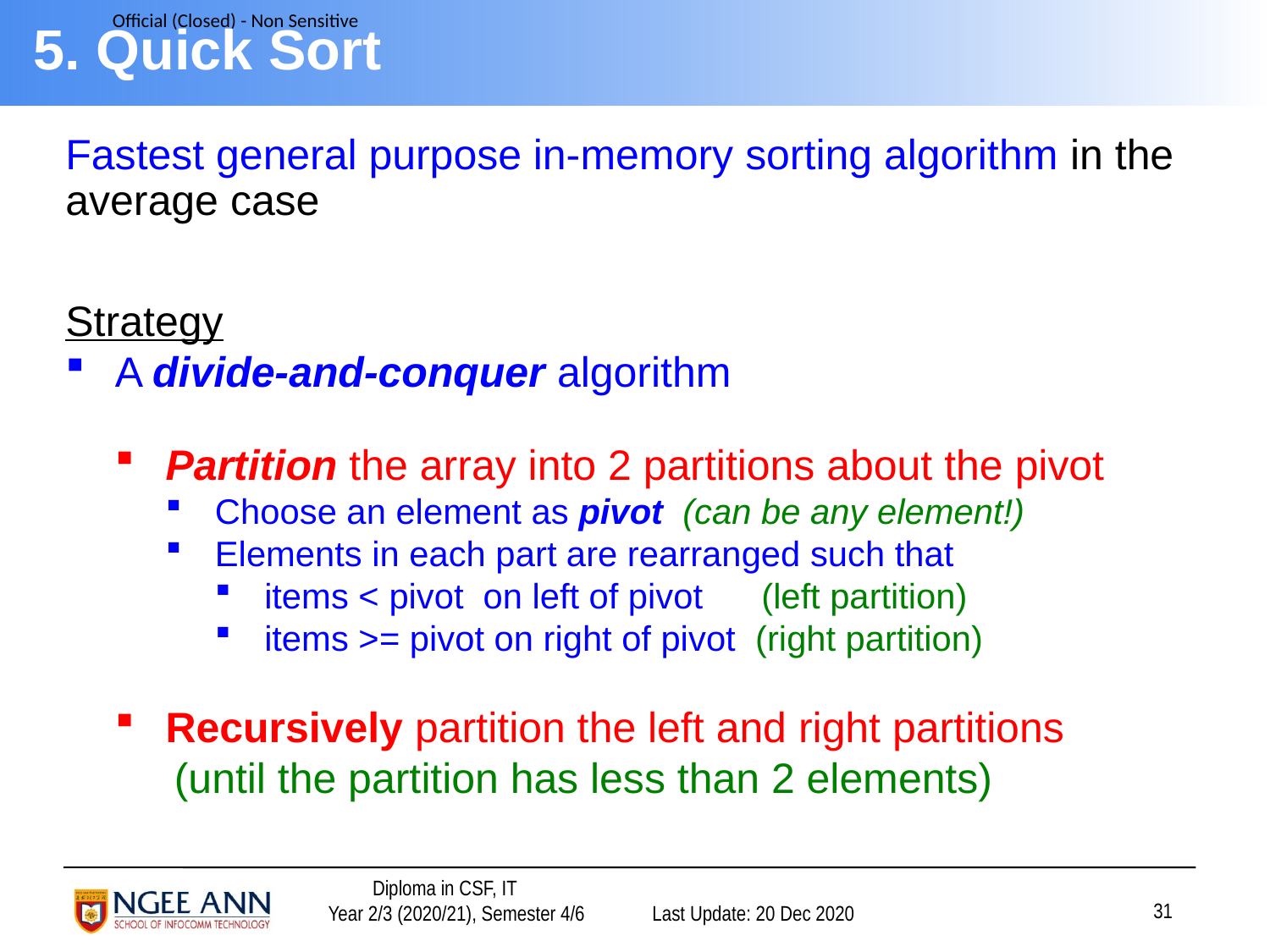

# 5. Quick Sort
Fastest general purpose in-memory sorting algorithm in the average case

Strategy
A divide-and-conquer algorithm

Partition the array into 2 partitions about the pivot
Choose an element as pivot  (can be any element!)
Elements in each part are rearranged such that
items < pivot  on left of pivot      (left partition)
items >= pivot on right of pivot  (right partition)

Recursively partition the left and right partitions
     (until the partition has less than 2 elements)